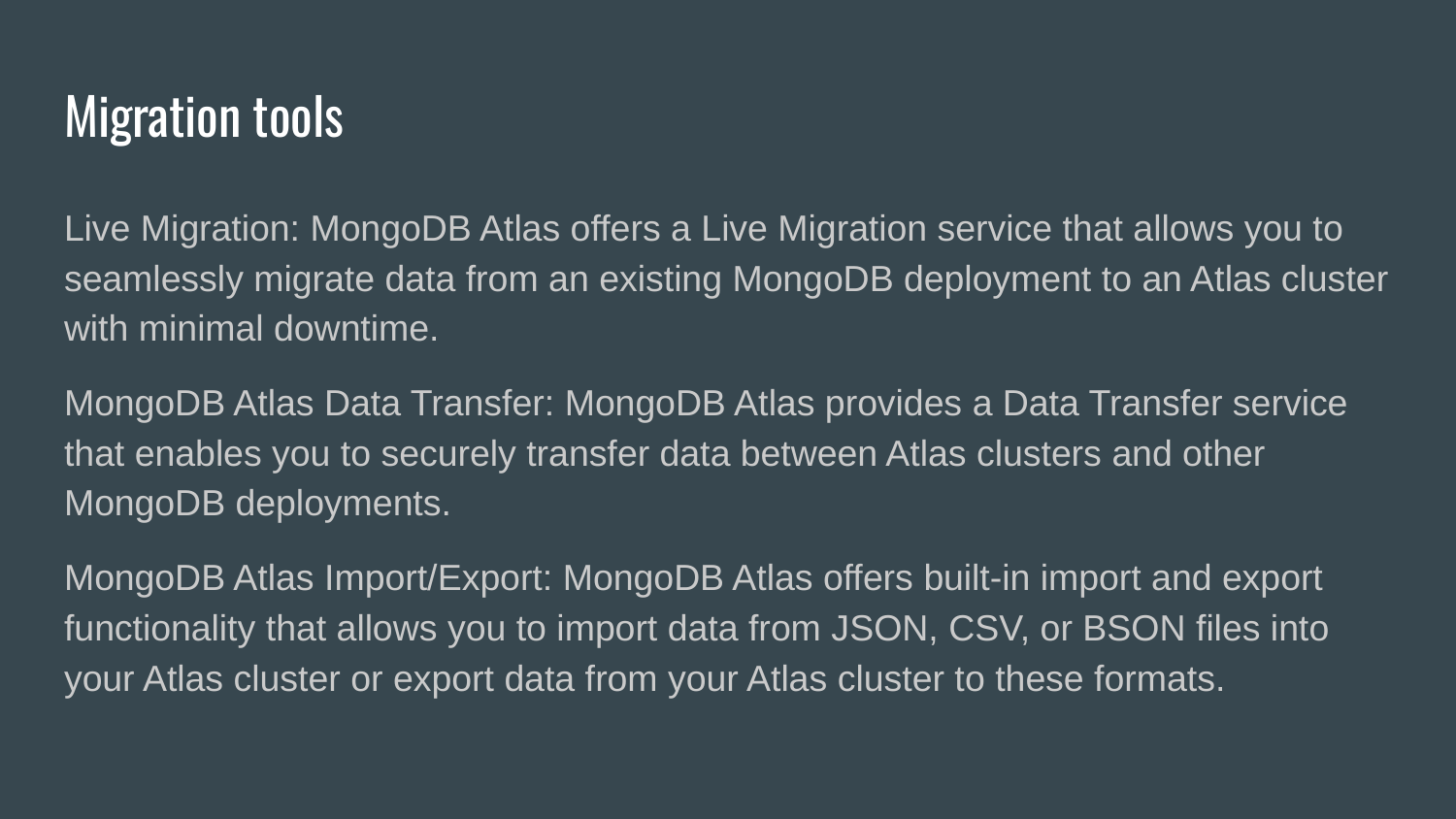

# Migration tools
Live Migration: MongoDB Atlas offers a Live Migration service that allows you to seamlessly migrate data from an existing MongoDB deployment to an Atlas cluster with minimal downtime.
MongoDB Atlas Data Transfer: MongoDB Atlas provides a Data Transfer service that enables you to securely transfer data between Atlas clusters and other MongoDB deployments.
MongoDB Atlas Import/Export: MongoDB Atlas offers built-in import and export functionality that allows you to import data from JSON, CSV, or BSON files into your Atlas cluster or export data from your Atlas cluster to these formats.